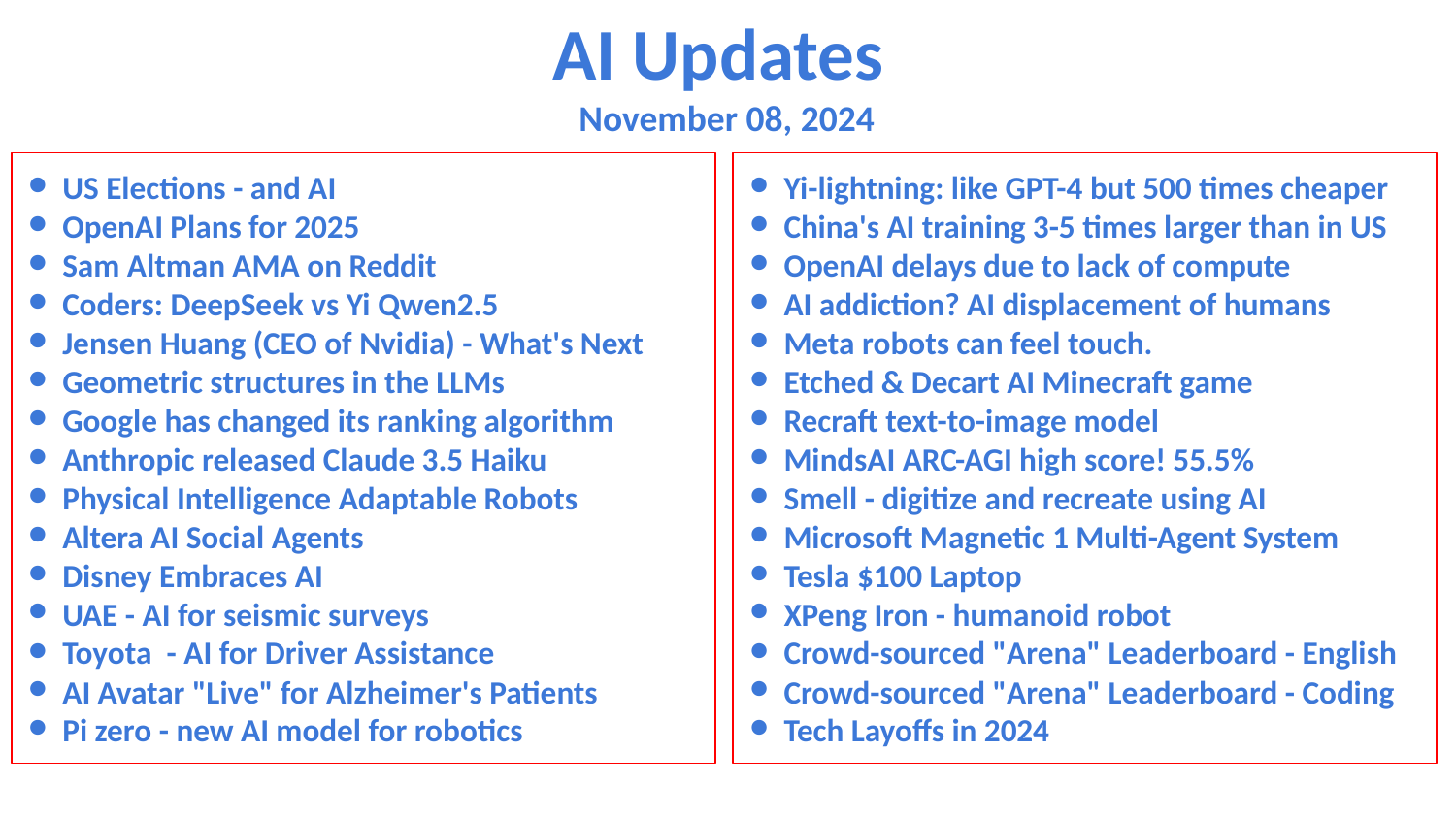

AI Updates
November 08, 2024
US Elections - and AI
OpenAI Plans for 2025
Sam Altman AMA on Reddit
Coders: DeepSeek vs Yi Qwen2.5
Jensen Huang (CEO of Nvidia) - What's Next
Geometric structures in the LLMs
Google has changed its ranking algorithm
Anthropic released Claude 3.5 Haiku
Physical Intelligence Adaptable Robots
Altera AI Social Agents
Disney Embraces AI
UAE - AI for seismic surveys
Toyota  - AI for Driver Assistance
AI Avatar "Live" for Alzheimer's Patients
Pi zero - new AI model for robotics
Yi-lightning: like GPT-4 but 500 times cheaper
China's AI training 3-5 times larger than in US
OpenAI delays due to lack of compute
AI addiction? AI displacement of humans
Meta robots can feel touch.
Etched & Decart AI Minecraft game
Recraft text-to-image model
MindsAI ARC-AGI high score! 55.5%
Smell - digitize and recreate using AI
Microsoft Magnetic 1 Multi-Agent System
Tesla $100 Laptop
XPeng Iron - humanoid robot
Crowd-sourced "Arena" Leaderboard - English
Crowd-sourced "Arena" Leaderboard - Coding
Tech Layoffs in 2024